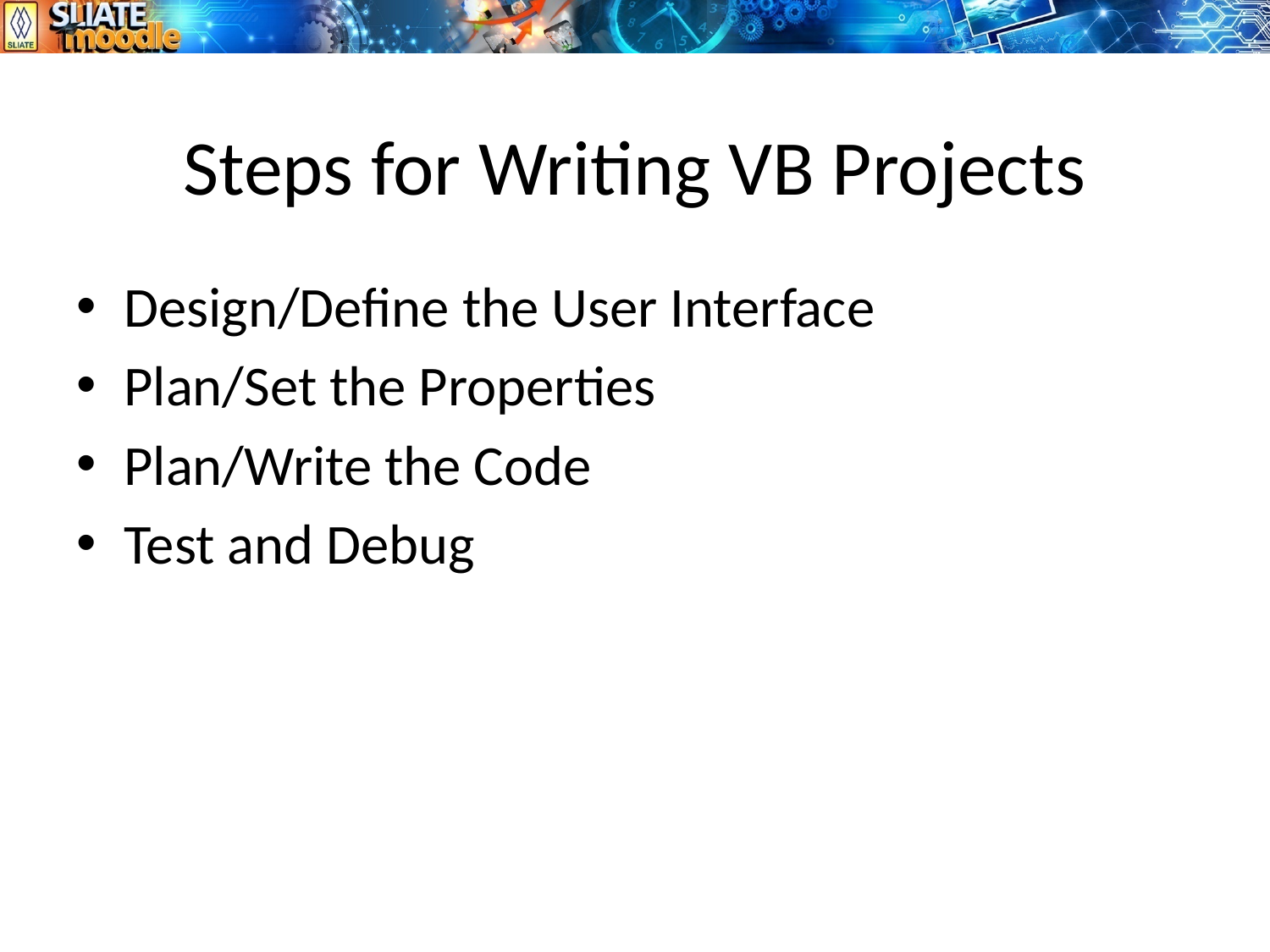

# Steps for Writing VB Projects
Design/Define the User Interface
Plan/Set the Properties
Plan/Write the Code
Test and Debug